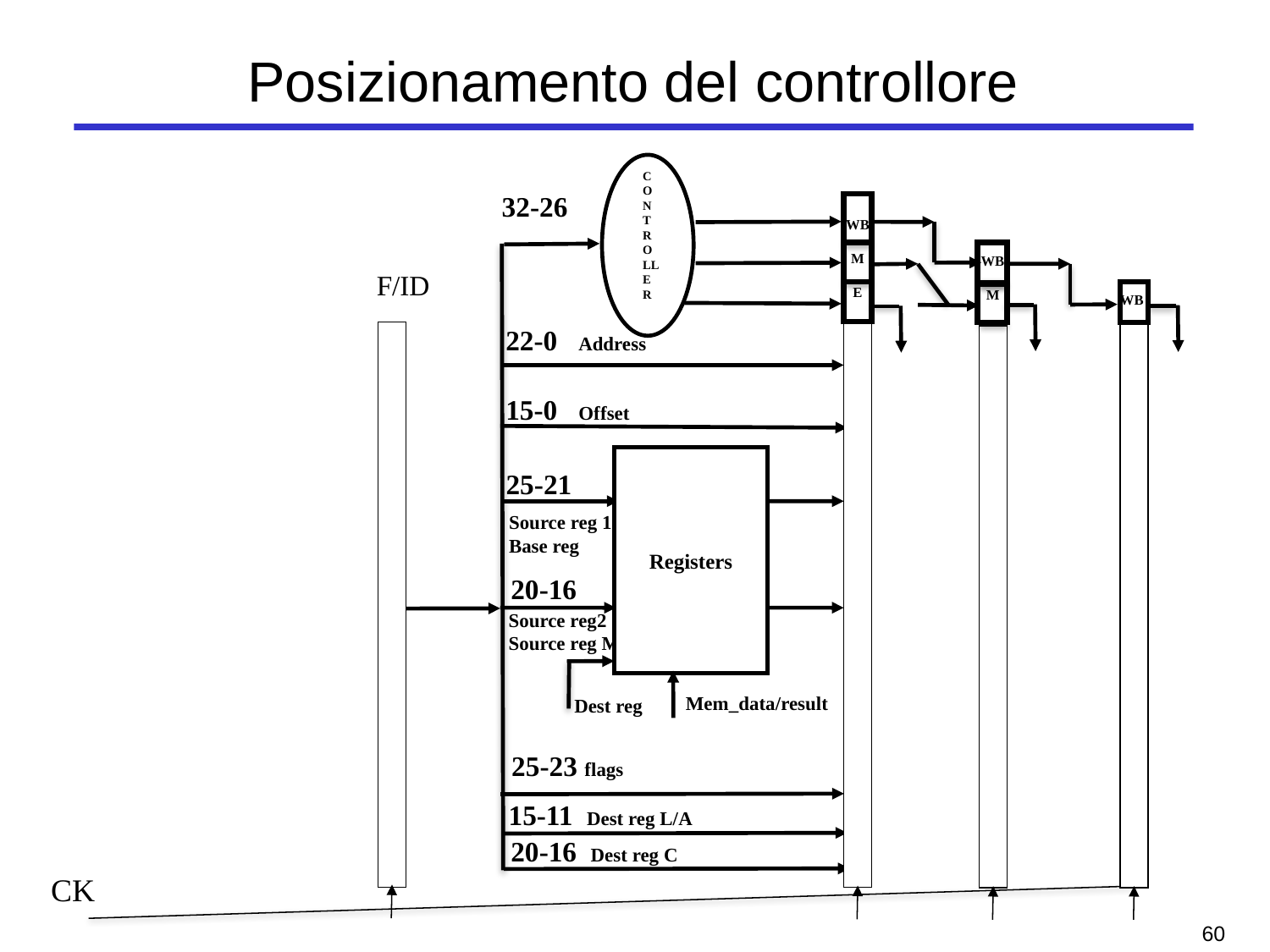

# Posizionamento del controllore

CONTROLLER
32-26

WB

M

E

WB

M

F/ID

WB

22-0   Address
15-0   Offset

Registers
25-21

Source reg 1
Base reg

20-16

Source reg2
Source reg M

Mem_data/result
Dest reg

25-23 flags
15-11  Dest reg L/A
20-16  Dest reg C
CK

60